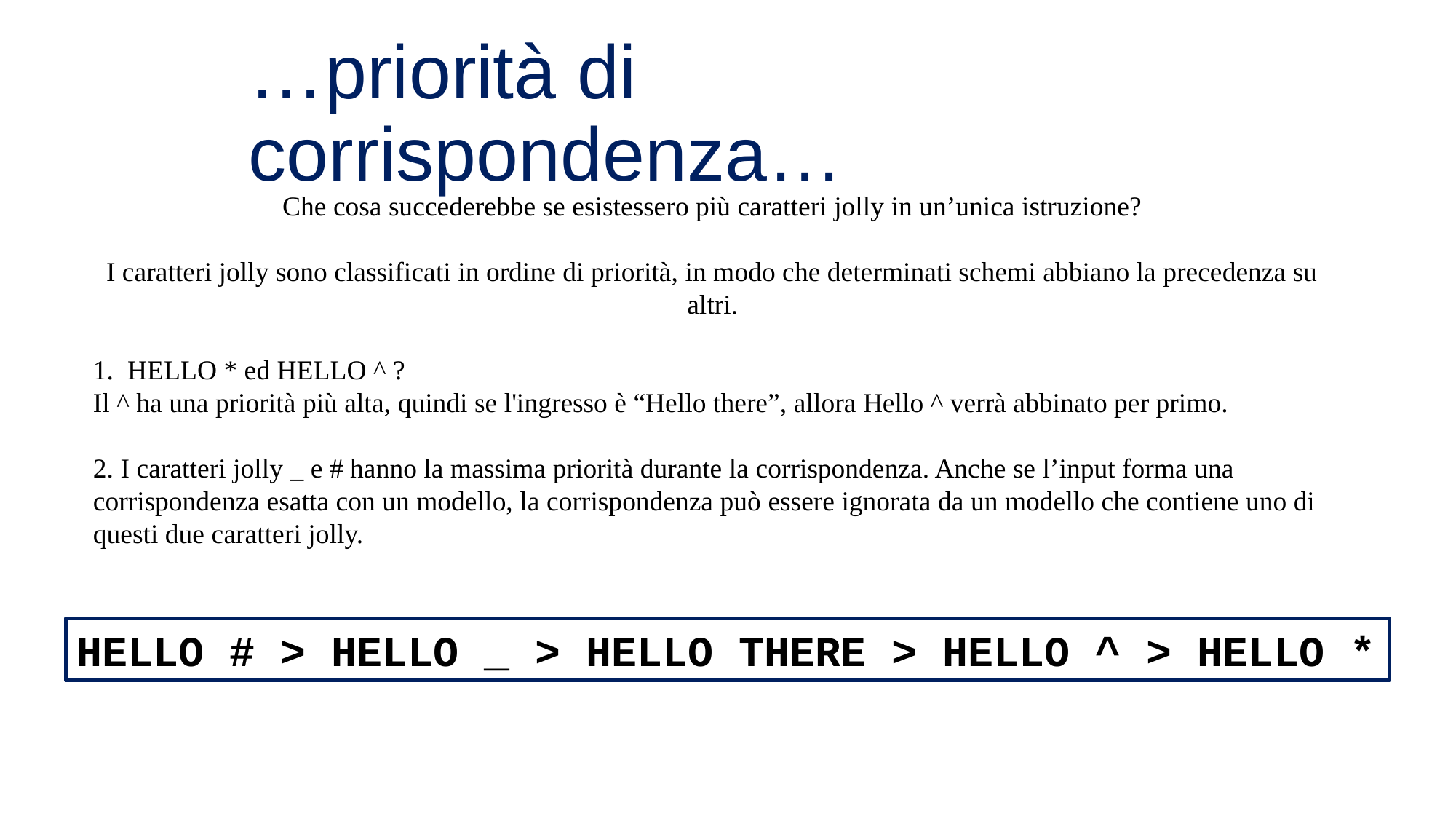

…priorità di corrispondenza…
Che cosa succederebbe se esistessero più caratteri jolly in un’unica istruzione?

I caratteri jolly sono classificati in ordine di priorità, in modo che determinati schemi abbiano la precedenza su altri.

1.  HELLO * ed HELLO ^ ?
Il ^ ha una priorità più alta, quindi se l'ingresso è “Hello there”, allora Hello ^ verrà abbinato per primo.

2. I caratteri jolly _ e # hanno la massima priorità durante la corrispondenza. Anche se l’input forma una corrispondenza esatta con un modello, la corrispondenza può essere ignorata da un modello che contiene uno di questi due caratteri jolly.
HELLO # > HELLO _ > HELLO THERE > HELLO ^ > HELLO *